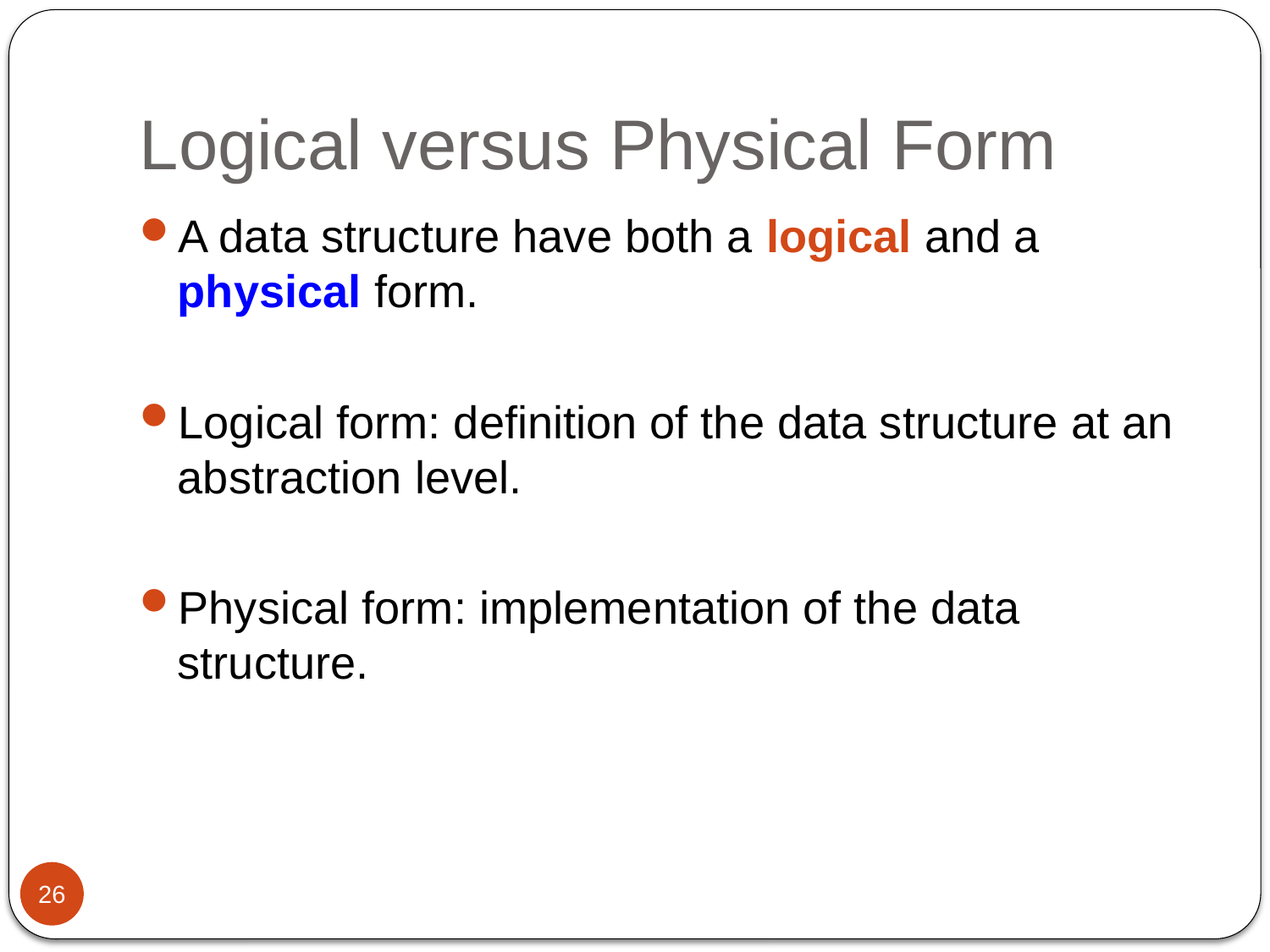

# Logical versus Physical Form
A data structure have both a logical and a physical form.

Logical form: definition of the data structure at an abstraction level.

Physical form: implementation of the data structure.

26